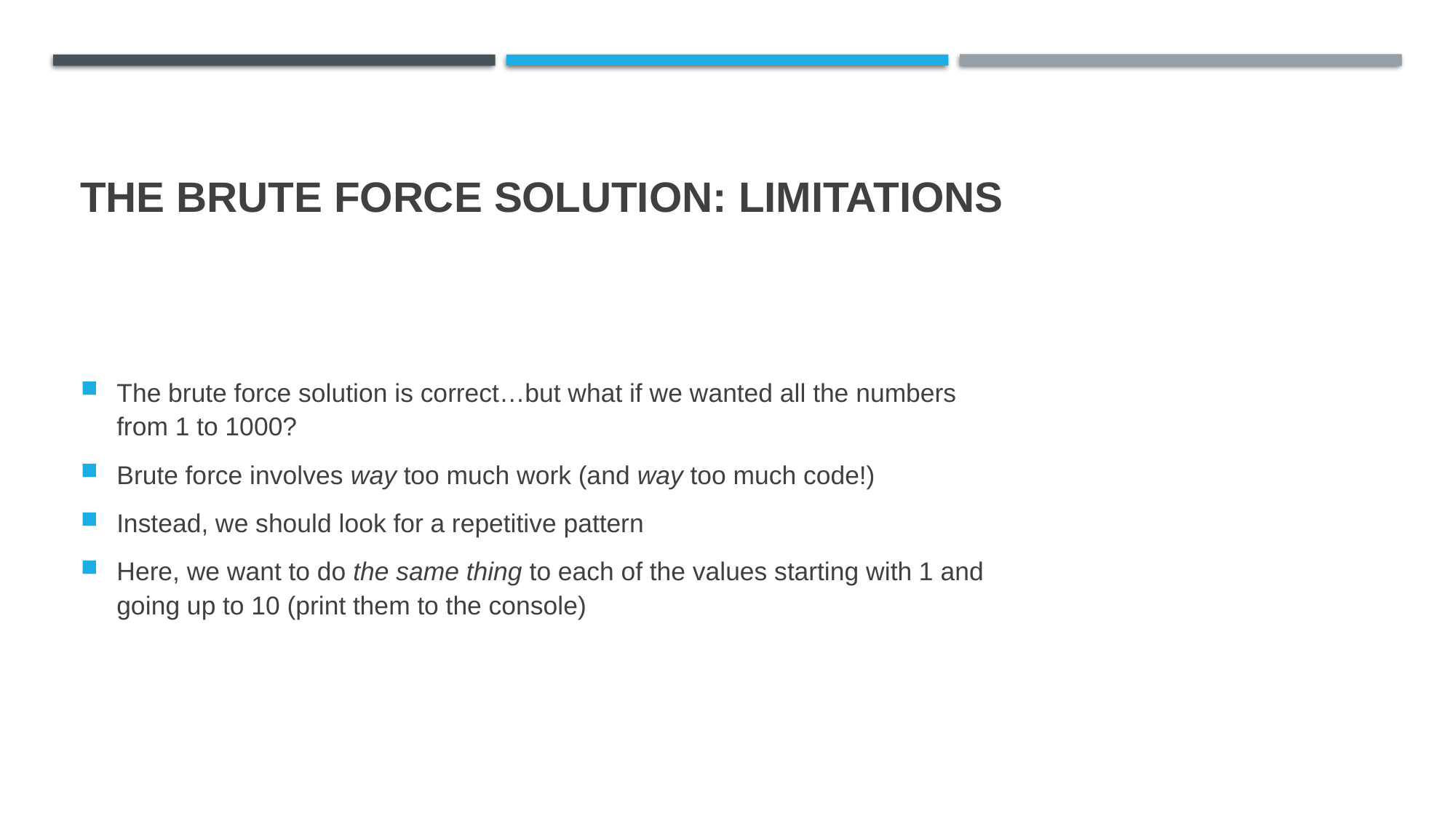

# The brute force solution: limitations
The brute force solution is correct…but what if we wanted all the numbers from 1 to 1000?
Brute force involves way too much work (and way too much code!)
Instead, we should look for a repetitive pattern
Here, we want to do the same thing to each of the values starting with 1 and going up to 10 (print them to the console)